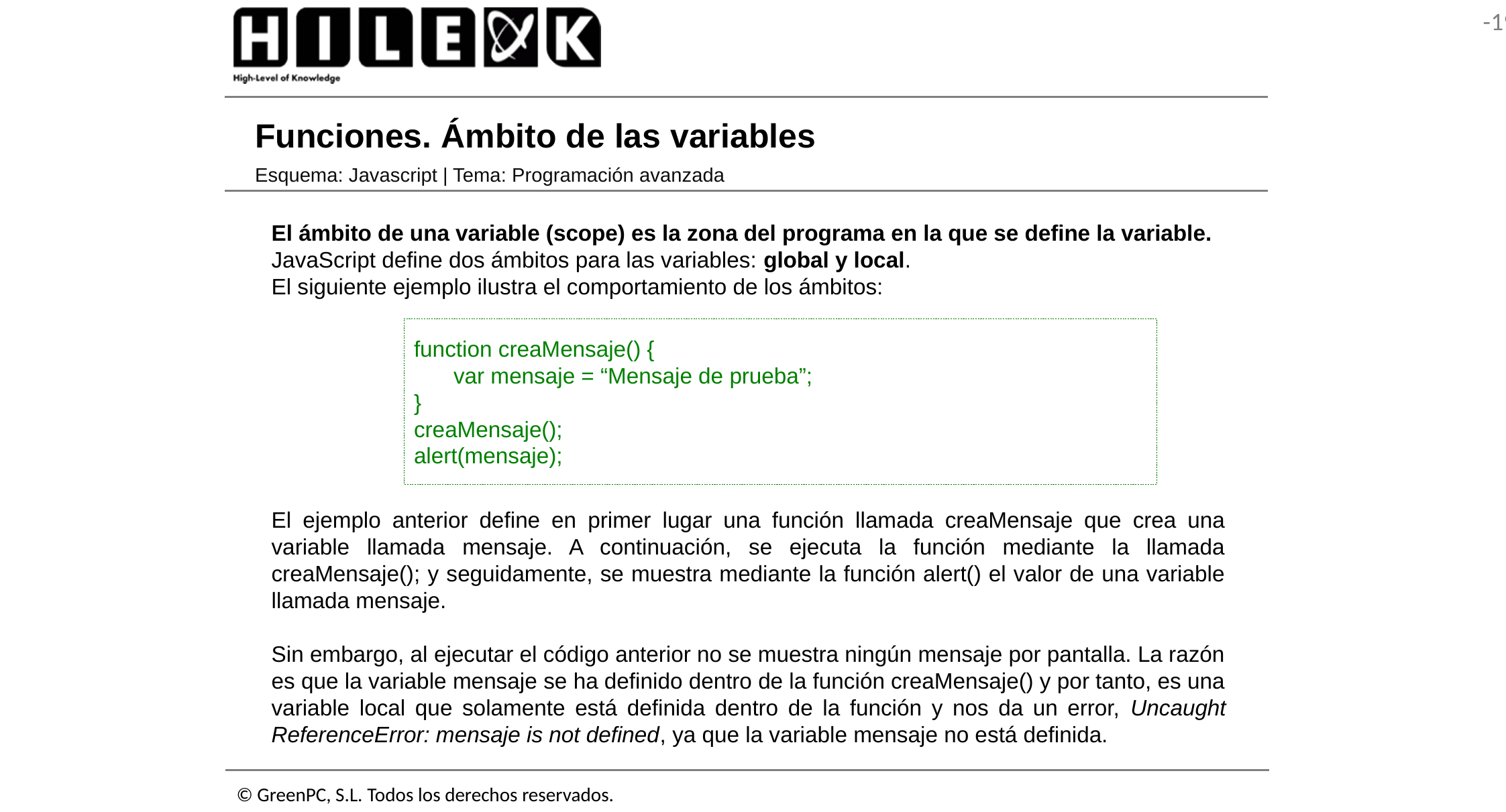

# Funciones. Ámbito de las variables
Esquema: Javascript | Tema: Programación avanzada
El ámbito de una variable (scope) es la zona del programa en la que se define la variable.
JavaScript define dos ámbitos para las variables: global y local.
El siguiente ejemplo ilustra el comportamiento de los ámbitos:
function creaMensaje() {
	var mensaje = “Mensaje de prueba”;
}
creaMensaje();
alert(mensaje);
El ejemplo anterior define en primer lugar una función llamada creaMensaje que crea una variable llamada mensaje. A continuación, se ejecuta la función mediante la llamada creaMensaje(); y seguidamente, se muestra mediante la función alert() el valor de una variable llamada mensaje.

Sin embargo, al ejecutar el código anterior no se muestra ningún mensaje por pantalla. La razón es que la variable mensaje se ha definido dentro de la función creaMensaje() y por tanto, es una variable local que solamente está definida dentro de la función y nos da un error, Uncaught ReferenceError: mensaje is not defined, ya que la variable mensaje no está definida.